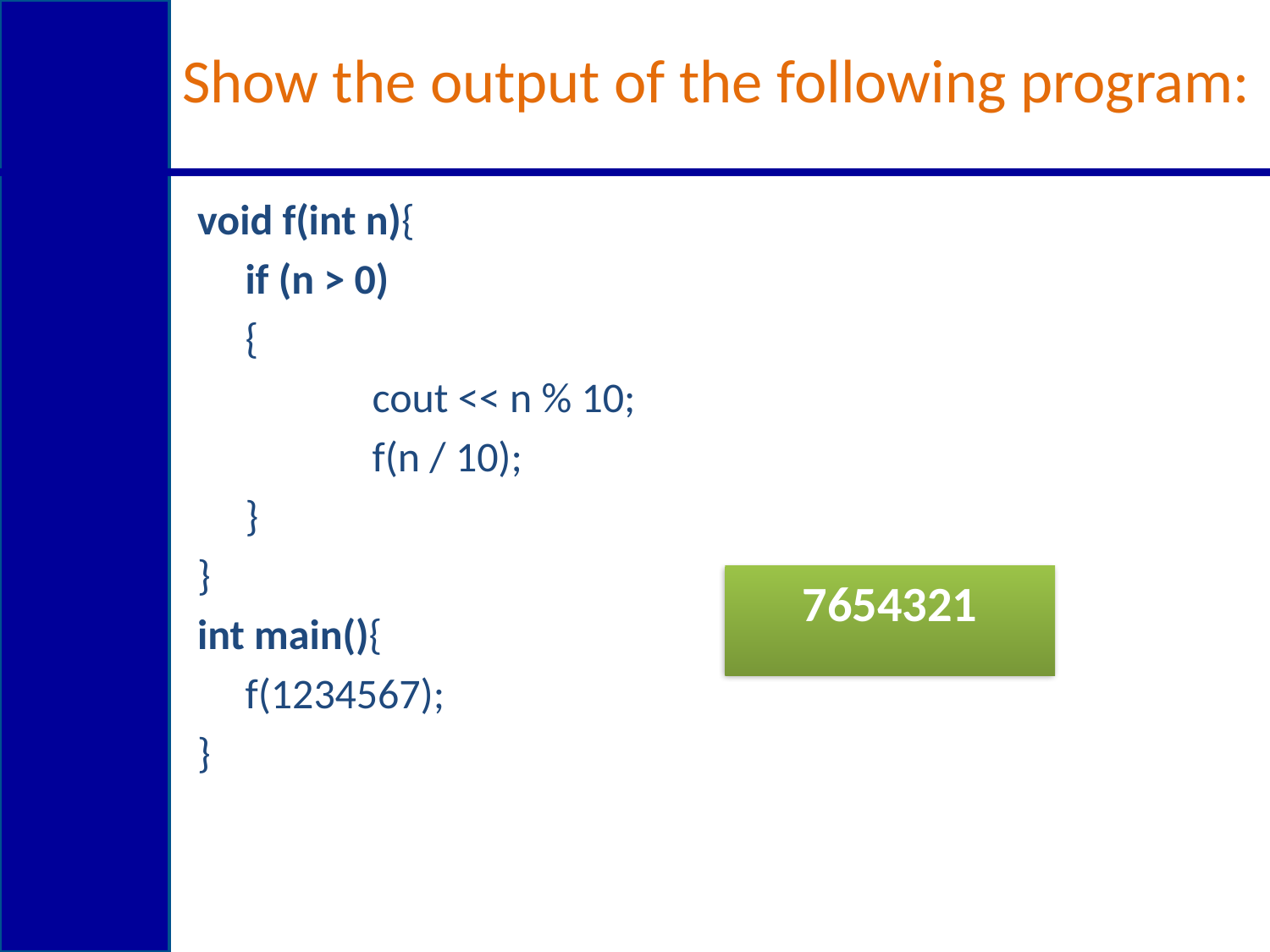

# Show the output of the following program:
void f(int n){
	if (n > 0)
	{
		cout << n % 10;
		f(n / 10);
	}
}
int main(){
	f(1234567);
}
7654321